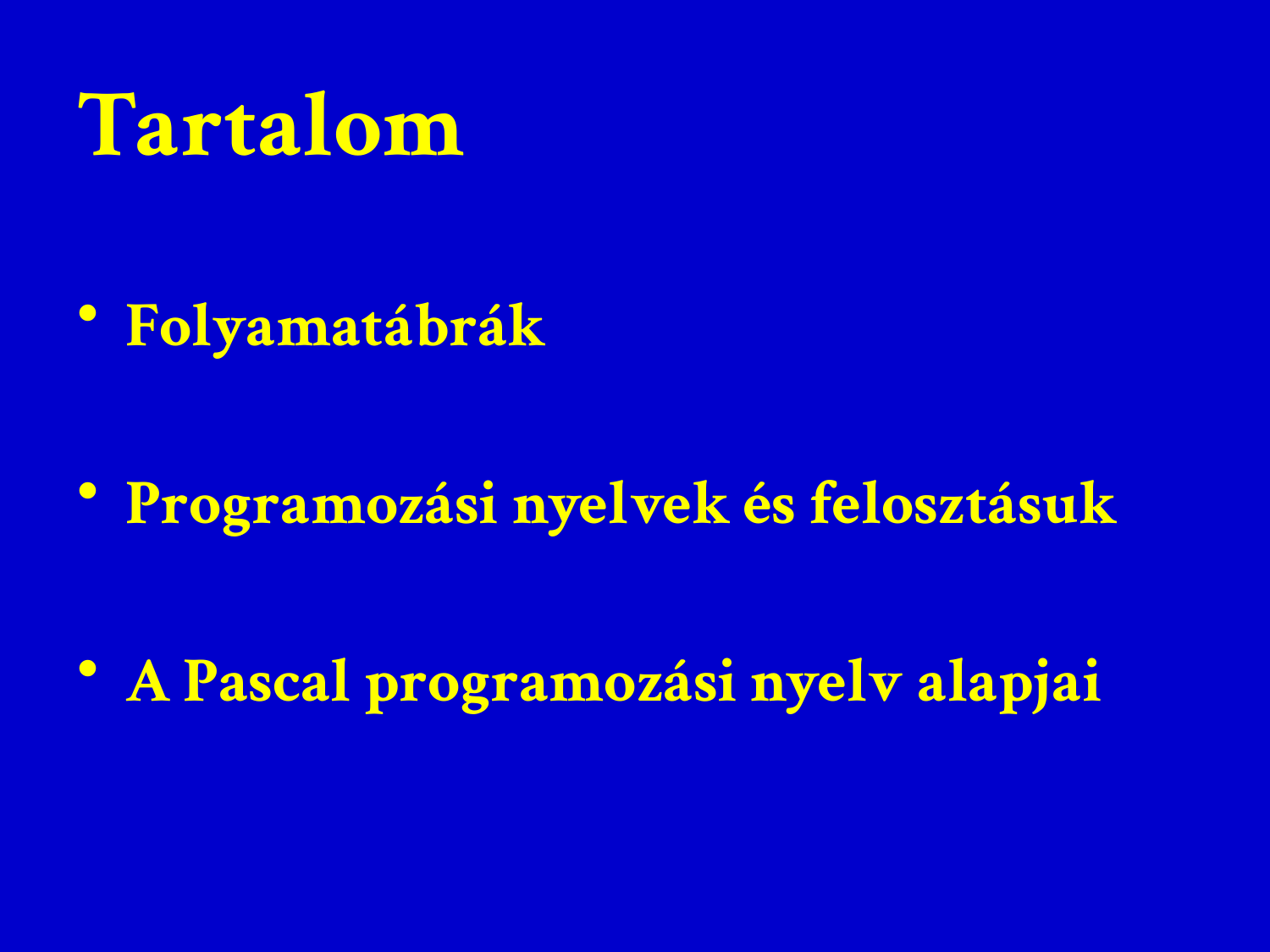

# Tartalom
Folyamatábrák

Programozási nyelvek és felosztásuk

A Pascal programozási nyelv alapjai